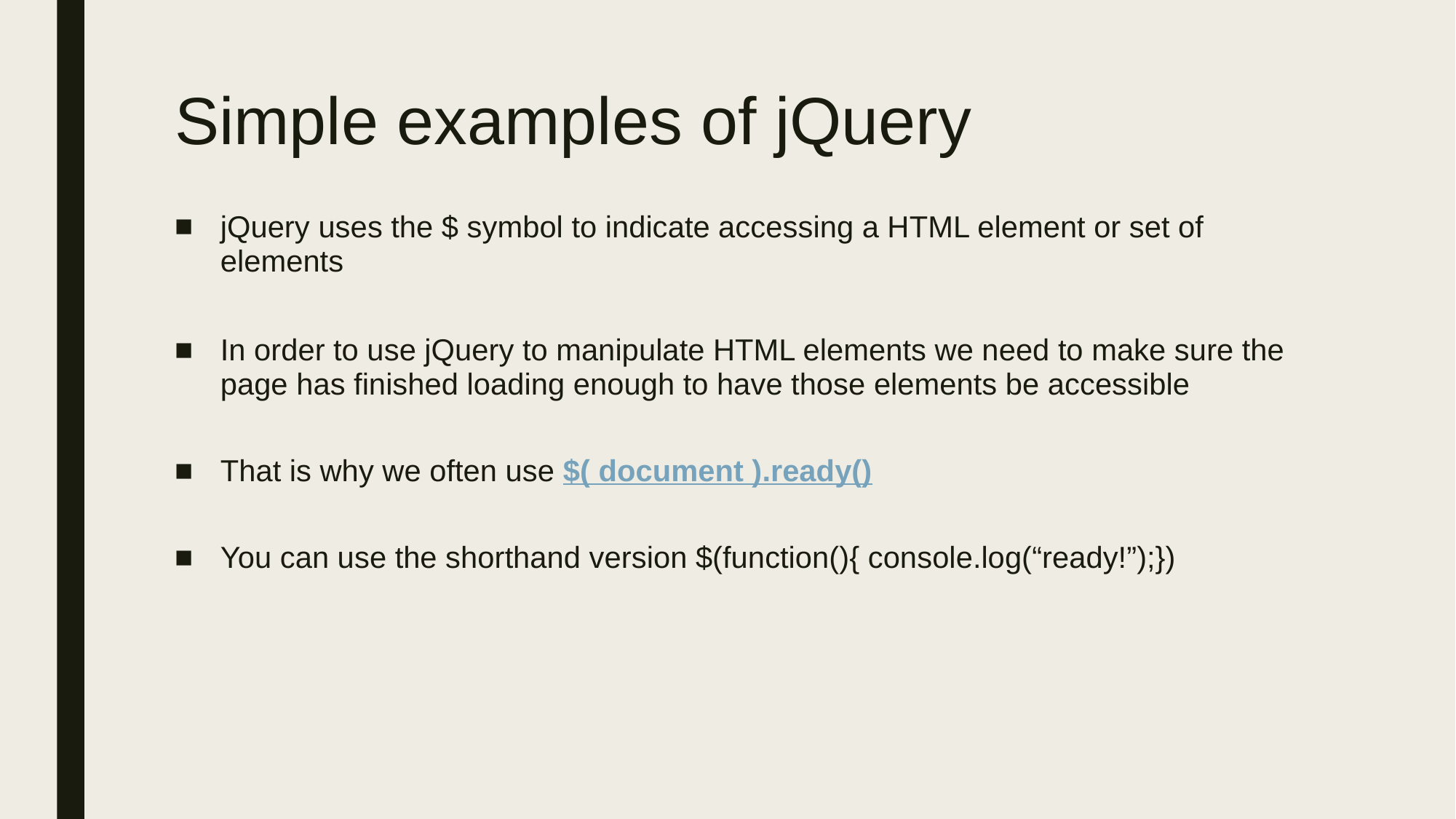

# Simple examples of jQuery
jQuery uses the $ symbol to indicate accessing a HTML element or set of elements
In order to use jQuery to manipulate HTML elements we need to make sure the page has finished loading enough to have those elements be accessible
That is why we often use $( document ).ready()
You can use the shorthand version $(function(){ console.log(“ready!”);})